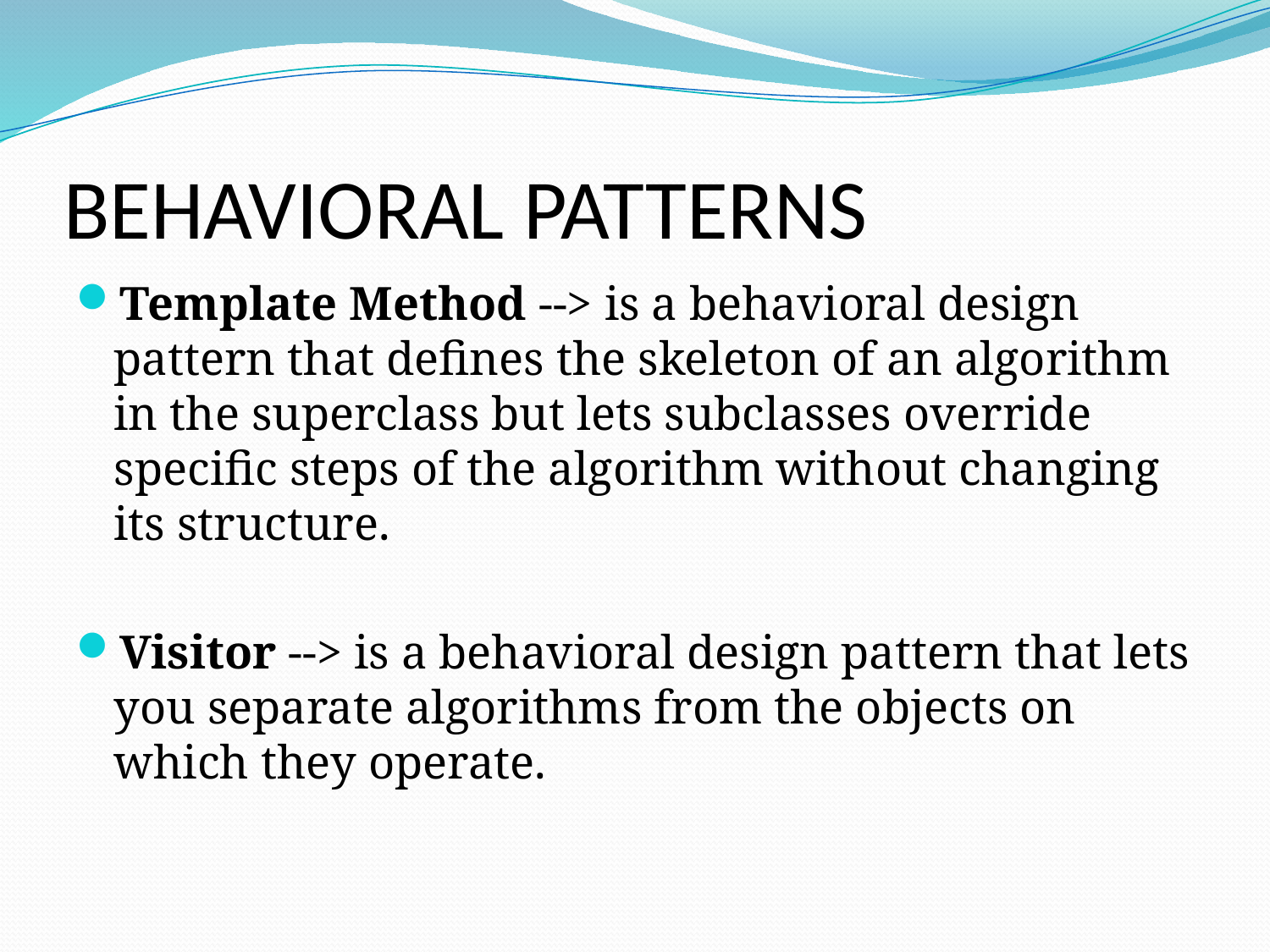

# BEHAVIORAL PATTERNS
Template Method --> is a behavioral design pattern that defines the skeleton of an algorithm in the superclass but lets subclasses override specific steps of the algorithm without changing its structure.

Visitor --> is a behavioral design pattern that lets you separate algorithms from the objects on which they operate.